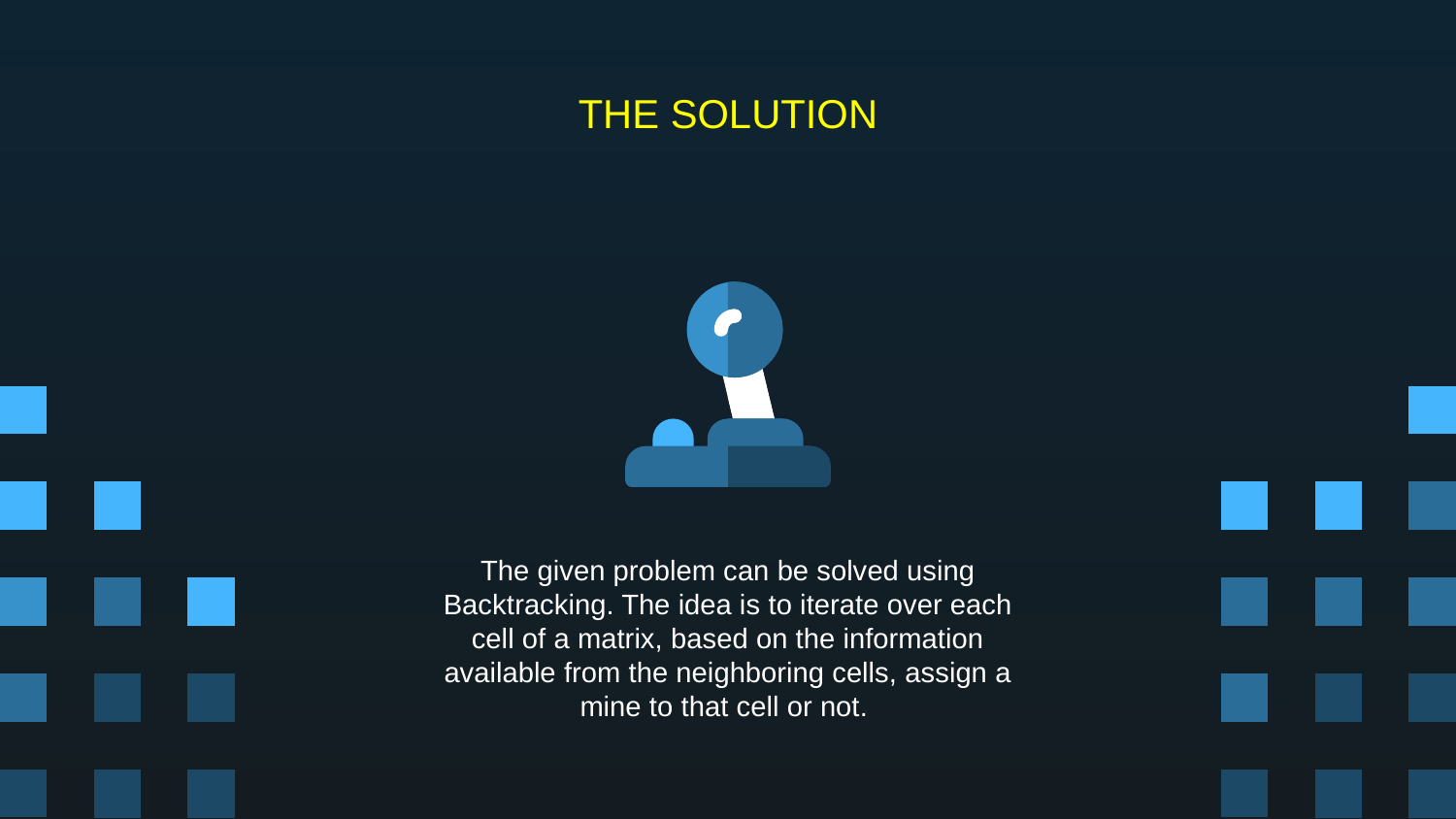

# THE SOLUTION

The given problem can be solved using Backtracking. The idea is to iterate over each cell of a matrix, based on the information available from the neighboring cells, assign a mine to that cell or not.